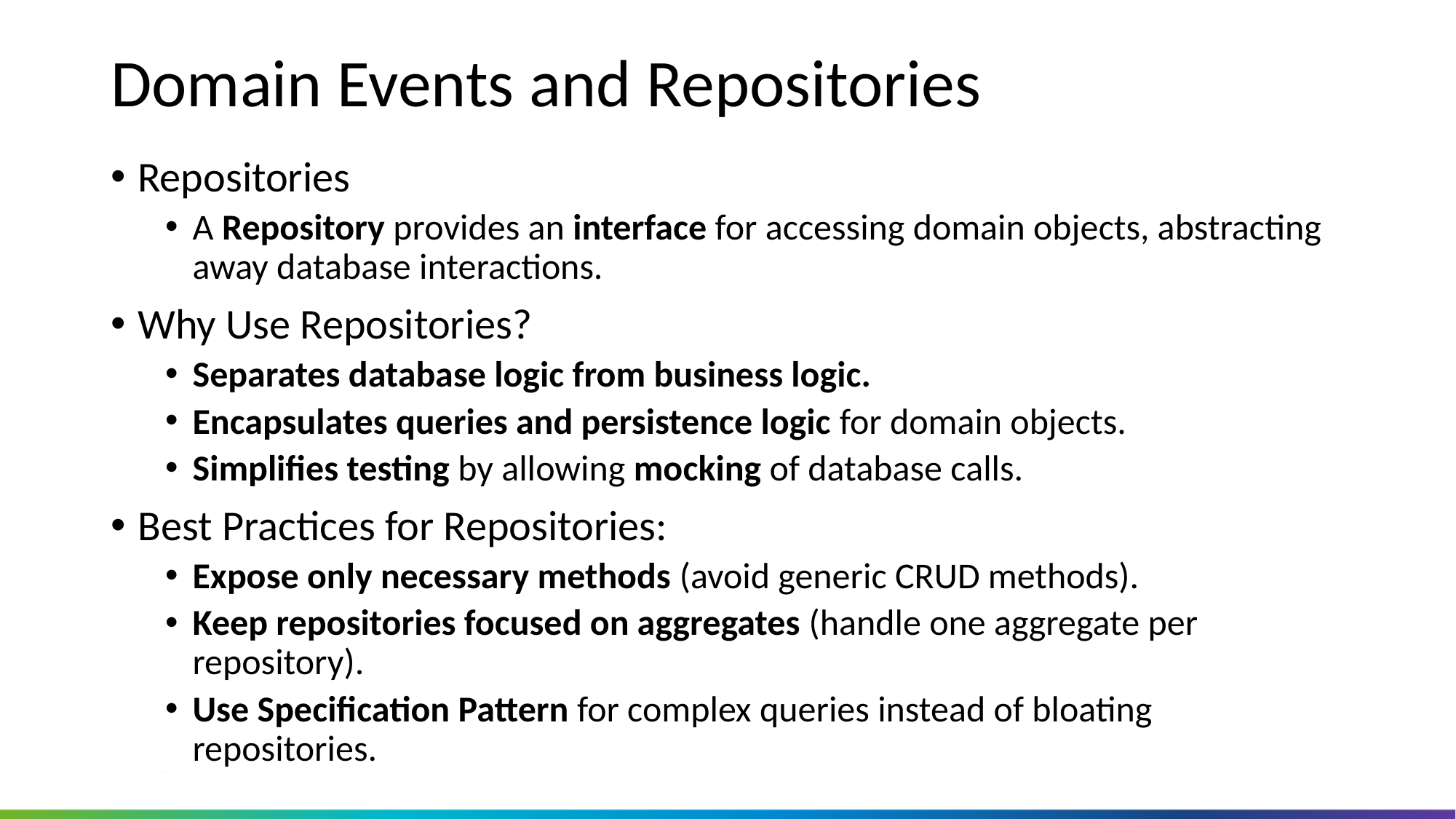

Domain Events and Repositories
Repositories
A Repository provides an interface for accessing domain objects, abstracting away database interactions.
Why Use Repositories?
Separates database logic from business logic.
Encapsulates queries and persistence logic for domain objects.
Simplifies testing by allowing mocking of database calls.
Best Practices for Repositories:
Expose only necessary methods (avoid generic CRUD methods).
Keep repositories focused on aggregates (handle one aggregate per repository).
Use Specification Pattern for complex queries instead of bloating repositories.